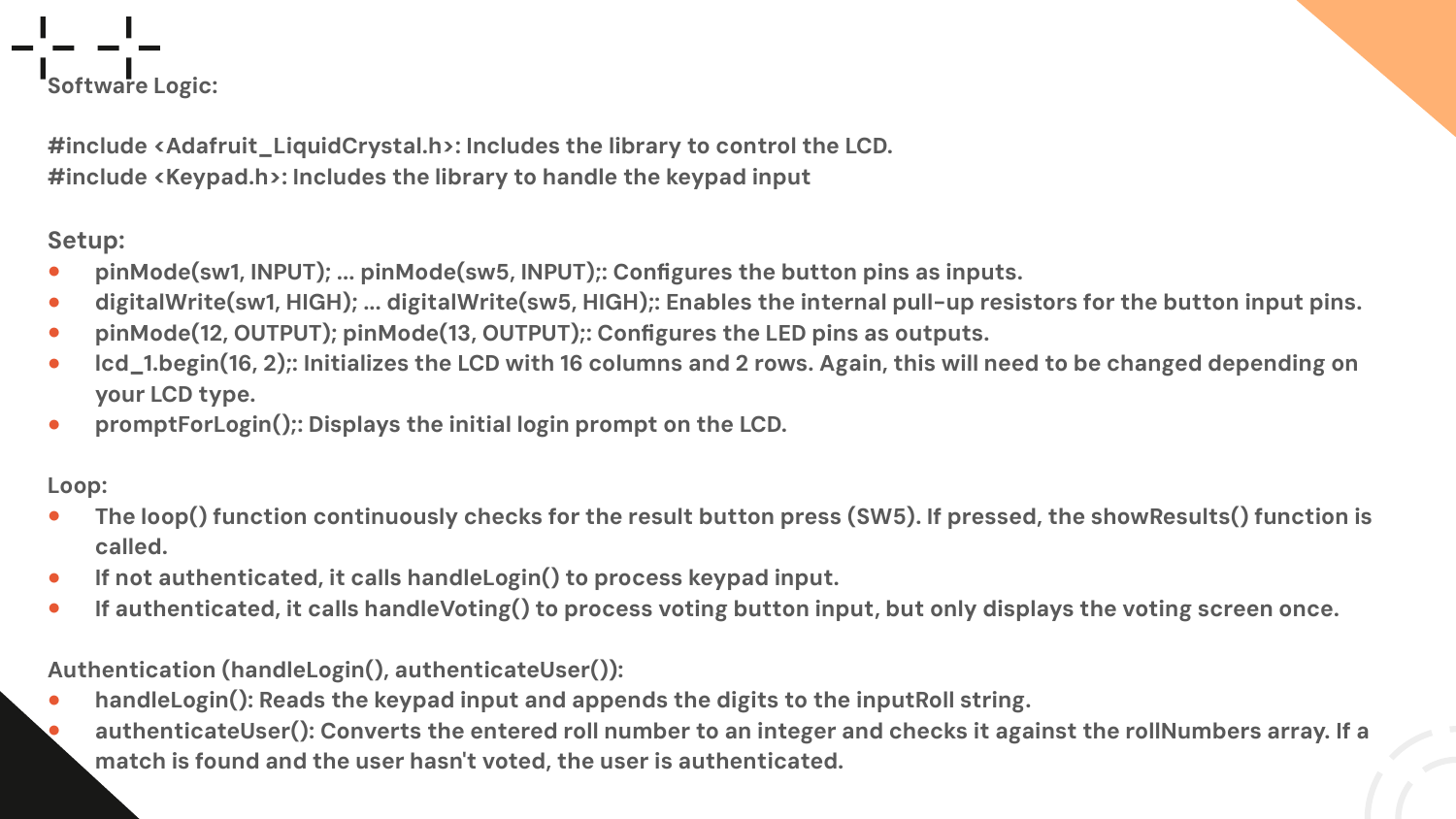

Software Logic:

#include <Adafruit_LiquidCrystal.h>: Includes the library to control the LCD.
#include <Keypad.h>: Includes the library to handle the keypad input

Setup:
pinMode(sw1, INPUT); ... pinMode(sw5, INPUT);: Configures the button pins as inputs.
digitalWrite(sw1, HIGH); ... digitalWrite(sw5, HIGH);: Enables the internal pull-up resistors for the button input pins.
pinMode(12, OUTPUT); pinMode(13, OUTPUT);: Configures the LED pins as outputs.
lcd_1.begin(16, 2);: Initializes the LCD with 16 columns and 2 rows. Again, this will need to be changed depending on your LCD type.
promptForLogin();: Displays the initial login prompt on the LCD.

Loop:
The loop() function continuously checks for the result button press (SW5). If pressed, the showResults() function is called.
If not authenticated, it calls handleLogin() to process keypad input.
If authenticated, it calls handleVoting() to process voting button input, but only displays the voting screen once.

Authentication (handleLogin(), authenticateUser()):
handleLogin(): Reads the keypad input and appends the digits to the inputRoll string.
authenticateUser(): Converts the entered roll number to an integer and checks it against the rollNumbers array. If a match is found and the user hasn't voted, the user is authenticated.